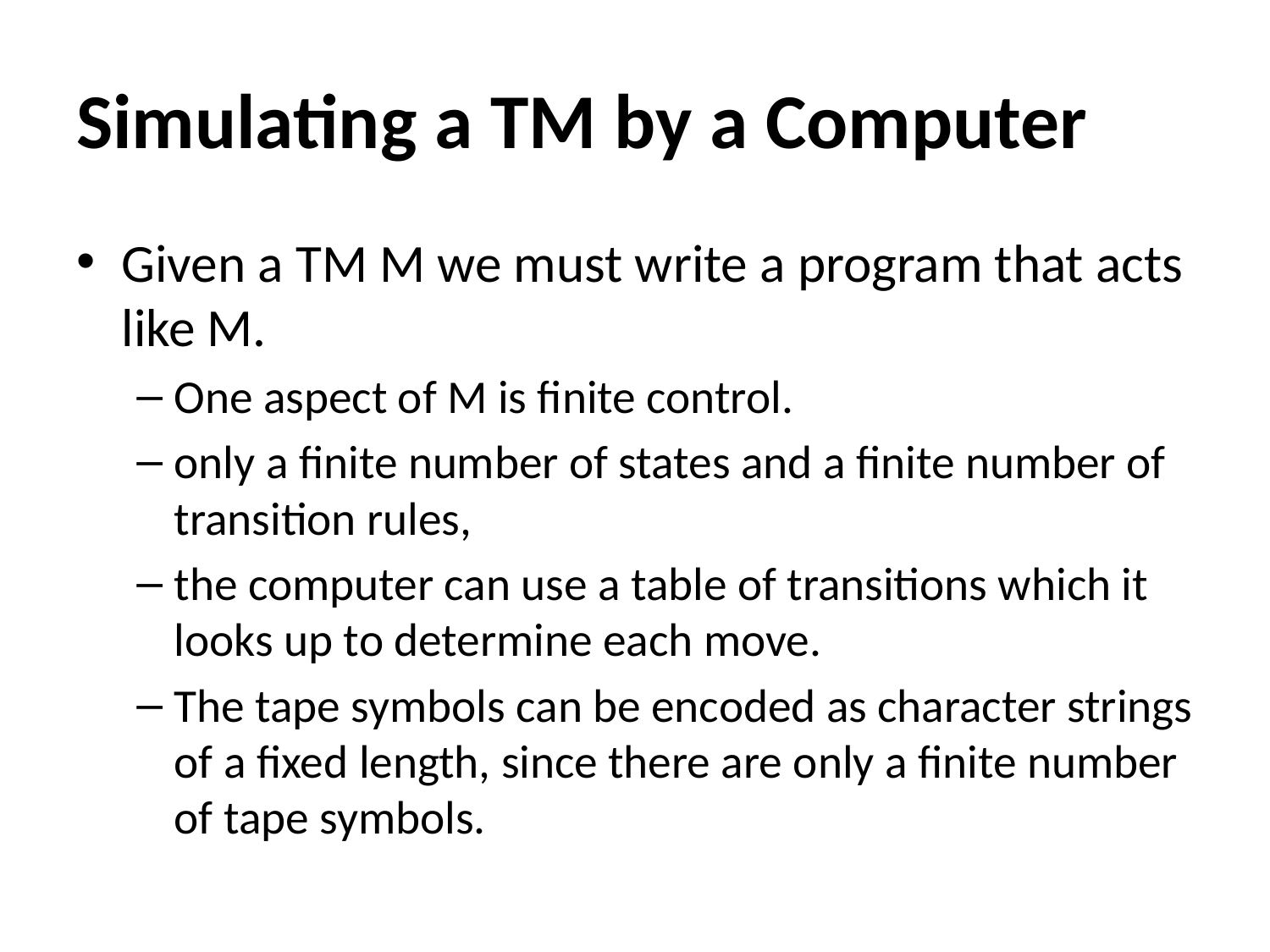

# Simulating a TM by a Computer
Given a TM M we must write a program that acts like M.
One aspect of M is finite control.
only a finite number of states and a finite number of transition rules,
the computer can use a table of transitions which it looks up to determine each move.
The tape symbols can be encoded as character strings of a fixed length, since there are only a finite number of tape symbols.